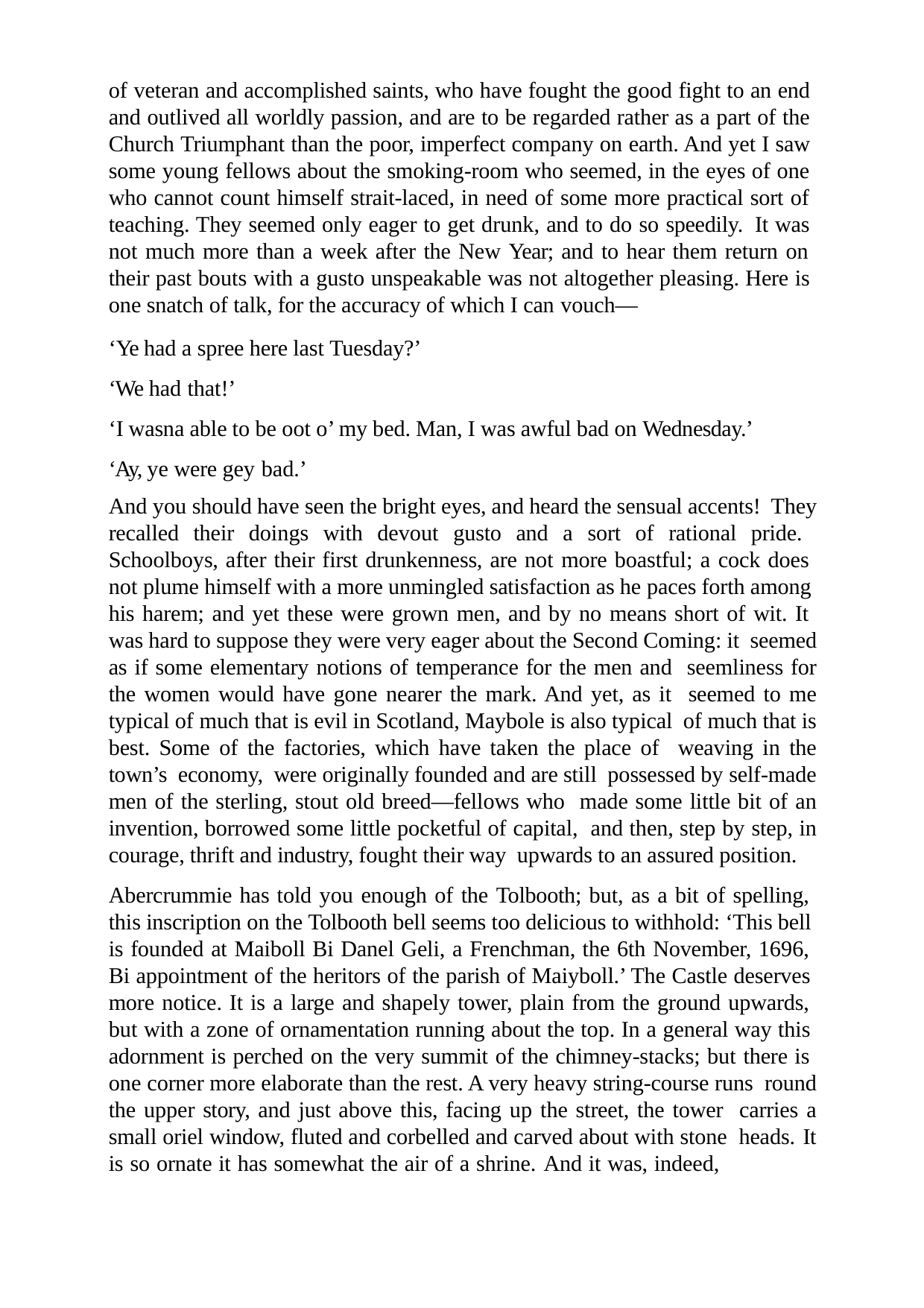

of veteran and accomplished saints, who have fought the good fight to an end  and outlived all worldly passion, and are to be regarded rather as a part of the  Church Triumphant than the poor, imperfect company on earth. And yet I saw  some young fellows about the smoking-room who seemed, in the eyes of one  who cannot count himself strait-laced, in need of some more practical sort of  teaching. They seemed only eager to get drunk, and to do so speedily. It was  not much more than a week after the New Year; and to hear them return on  their past bouts with a gusto unspeakable was not altogether pleasing. Here is  one snatch of talk, for the accuracy of which I can vouch—
‘Ye had a spree here last Tuesday?’  ‘We had that!’
‘I wasna able to be oot o’ my bed. Man, I was awful bad on Wednesday.’  ‘Ay, ye were gey bad.’
And you should have seen the bright eyes, and heard the sensual accents!  They recalled their doings with devout gusto and a sort of rational pride.  Schoolboys, after their first drunkenness, are not more boastful; a cock does  not plume himself with a more unmingled satisfaction as he paces forth among  his harem; and yet these were grown men, and by no means short of wit. It  was hard to suppose they were very eager about the Second Coming: it  seemed as if some elementary notions of temperance for the men and  seemliness for the women would have gone nearer the mark. And yet, as it  seemed to me typical of much that is evil in Scotland, Maybole is also typical  of much that is best. Some of the factories, which have taken the place of  weaving in the town’s economy,  were originally founded and are still  possessed by self-made men of the sterling, stout old breed—fellows who  made some little bit of an invention, borrowed some little pocketful of capital,  and then, step by step, in courage, thrift and industry, fought their way  upwards to an assured position.
Abercrummie has told you enough of the Tolbooth; but, as a bit of spelling,  this inscription on the Tolbooth bell seems too delicious to withhold: ‘This bell  is founded at Maiboll Bi Danel Geli, a Frenchman, the 6th November, 1696,  Bi appointment of the heritors of the parish of Maiyboll.’ The Castle deserves  more notice. It is a large and shapely tower, plain from the ground upwards,  but with a zone of ornamentation running about the top. In a general way this  adornment is perched on the very summit of the chimney-stacks; but there is  one corner more elaborate than the rest. A very heavy string-course runs  round the upper story, and just above this, facing up the street, the tower  carries a small oriel window, fluted and corbelled and carved about with stone  heads. It is so ornate it has somewhat the air of a shrine. And it was, indeed,